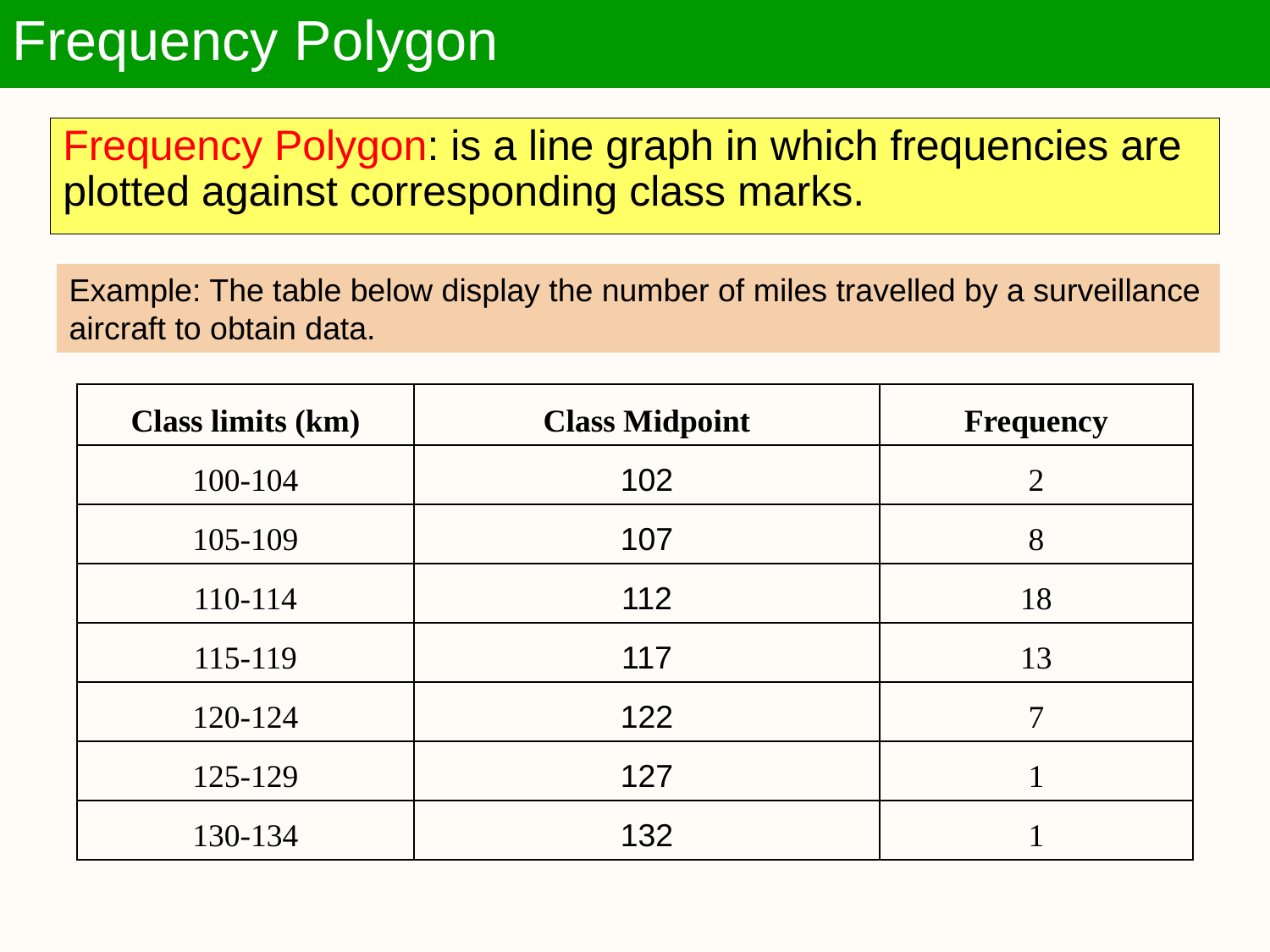

Frequency Polygon
Frequency Polygon: is a line graph in which frequencies are plotted against corresponding class marks.
Example: The table below display the number of miles travelled by a surveillance aircraft to obtain data.
| Class limits (km) | Class Midpoint | Frequency |
| --- | --- | --- |
| 100-104 | 102 | 2 |
| 105-109 | 107 | 8 |
| 110-114 | 112 | 18 |
| 115-119 | 117 | 13 |
| 120-124 | 122 | 7 |
| 125-129 | 127 | 1 |
| 130-134 | 132 | 1 |